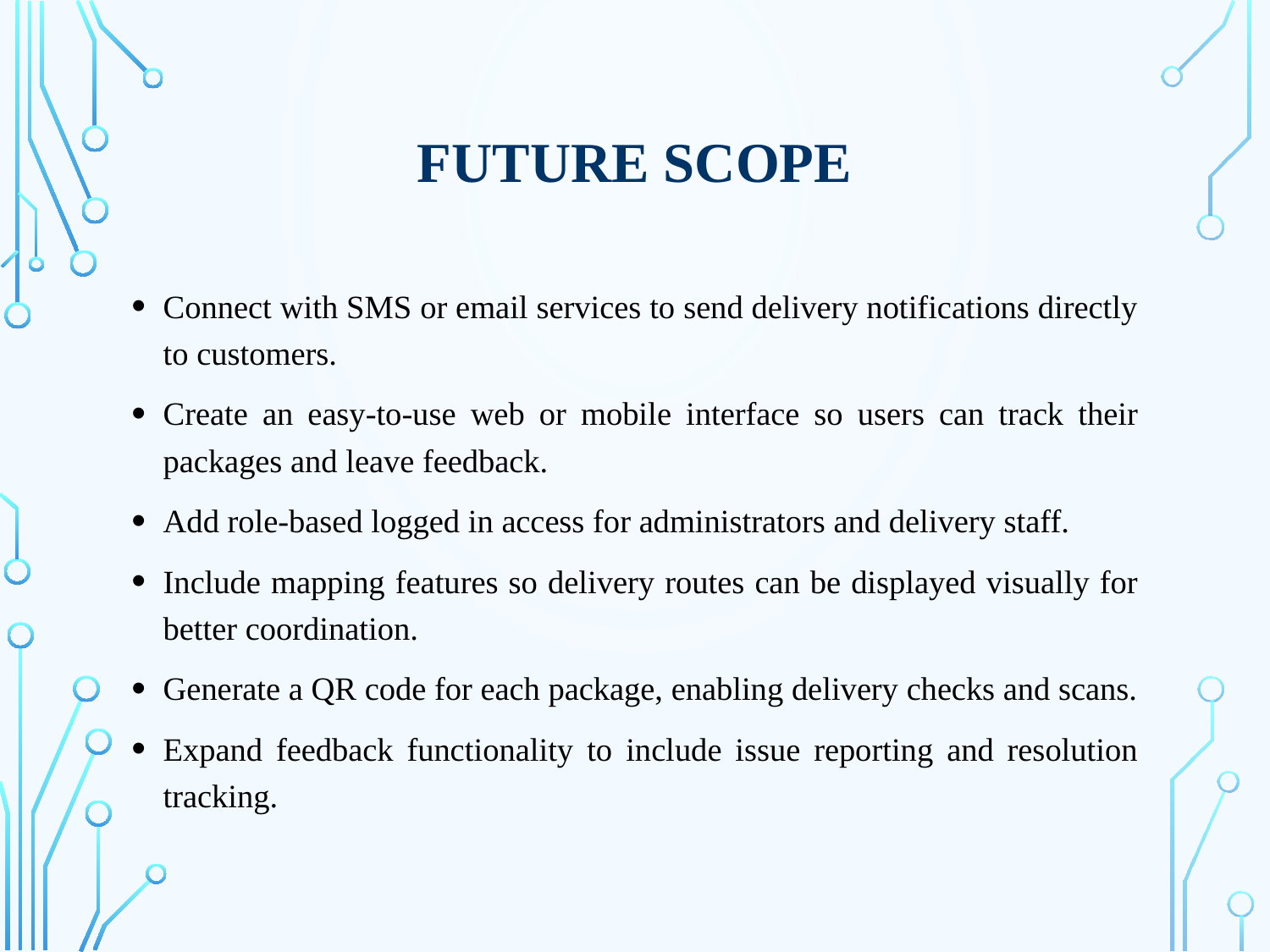

# FUTURE SCOPE
Connect with SMS or email services to send delivery notifications directly to customers.
Create an easy-to-use web or mobile interface so users can track their packages and leave feedback.
Add role-based logged in access for administrators and delivery staff.
Include mapping features so delivery routes can be displayed visually for better coordination.
Generate a QR code for each package, enabling delivery checks and scans.
Expand feedback functionality to include issue reporting and resolution tracking.